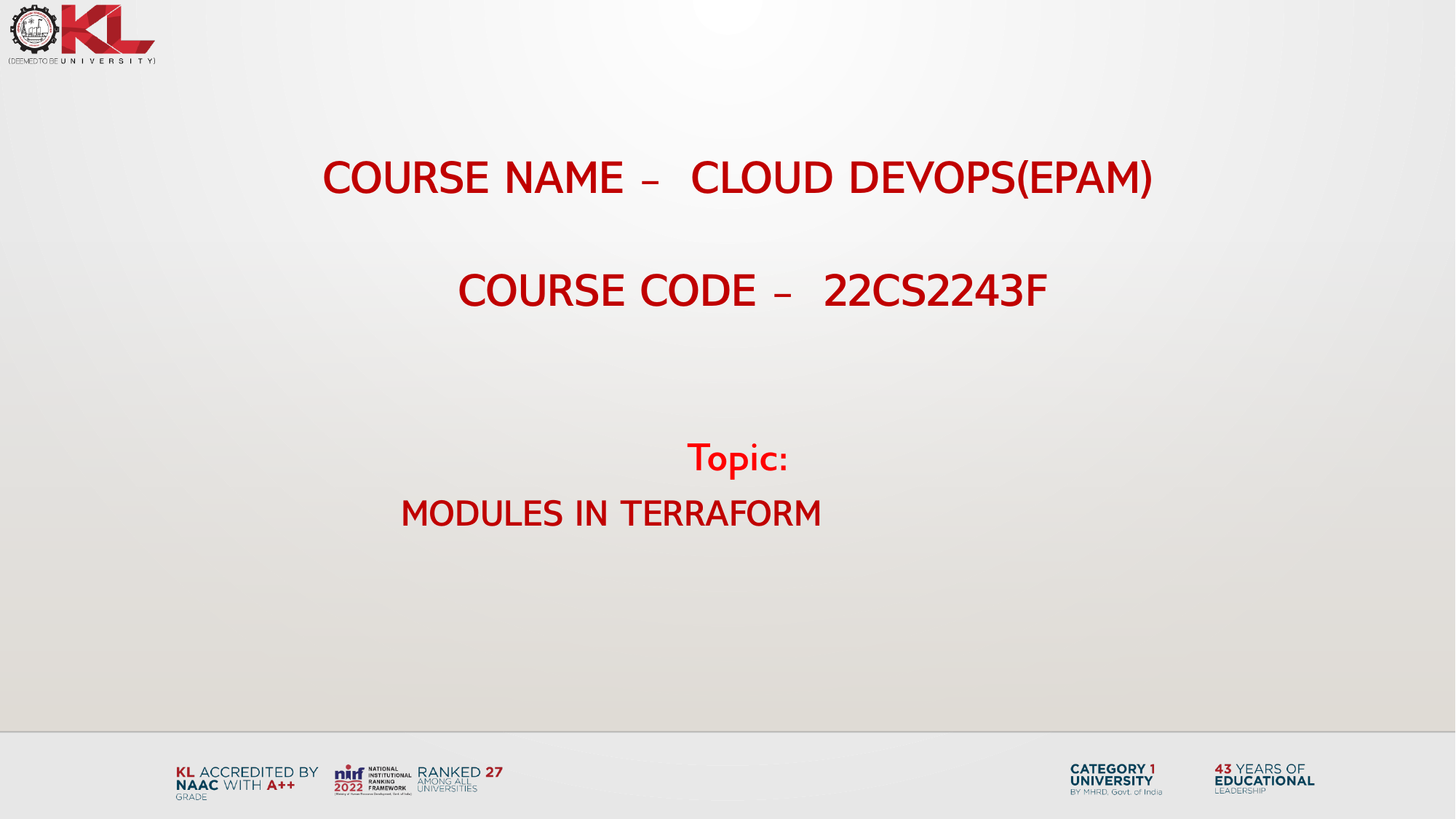

COURSE NAME –  cloud devops(epam)

COURSE CODE –  22cs2243f

Topic:
                   modules in terraform